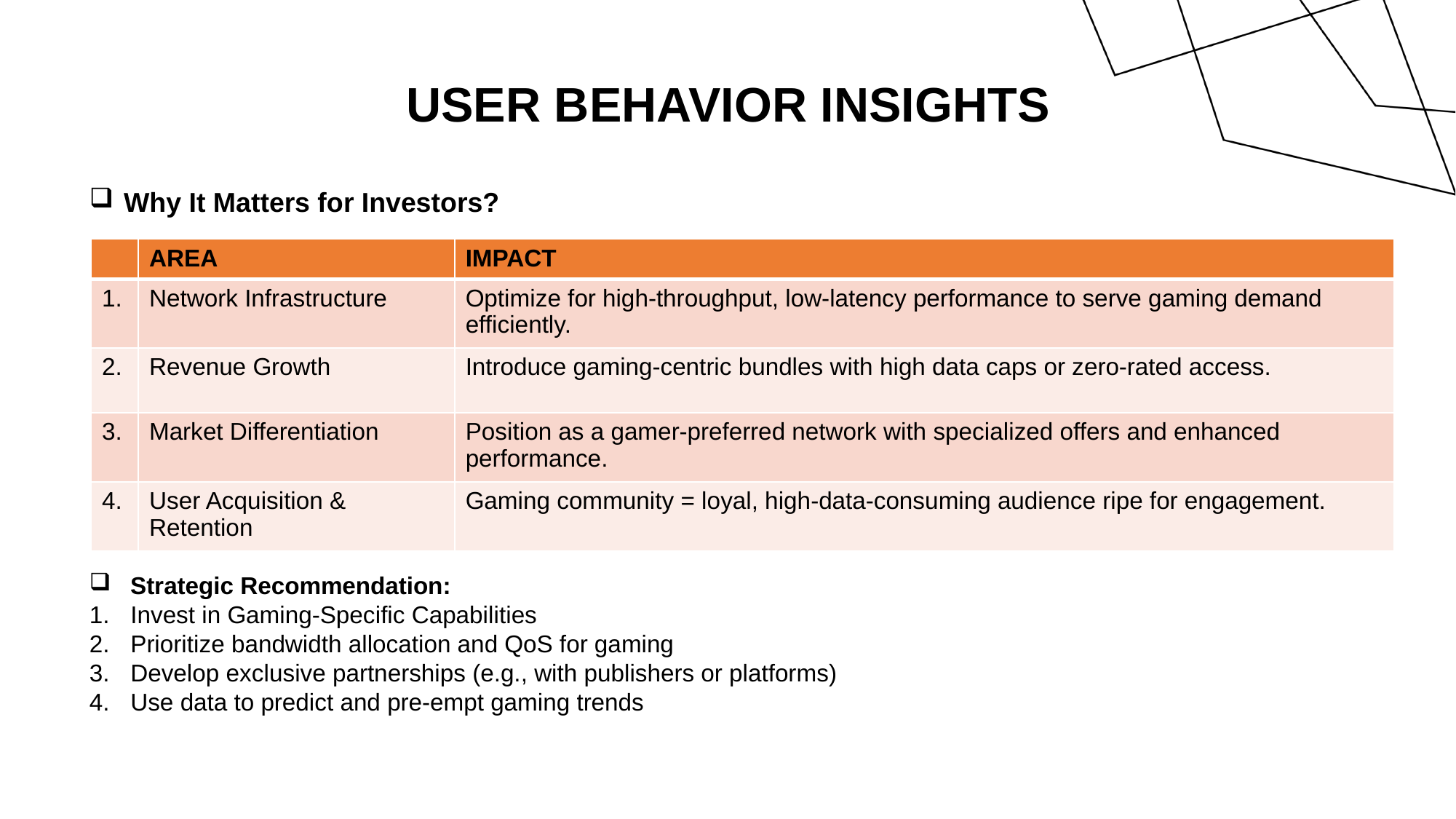

# User behavior Insights
Why It Matters for Investors?

	   						Impact

 Strategic Recommendation:
Invest in Gaming-Specific Capabilities
Prioritize bandwidth allocation and QoS for gaming
Develop exclusive partnerships (e.g., with publishers or platforms)
Use data to predict and pre-empt gaming trends

|  | AREA | IMPACT |
| --- | --- | --- |
| 1. | Network Infrastructure | Optimize for high-throughput, low-latency performance to serve gaming demand efficiently. |
| 2. | Revenue Growth | Introduce gaming-centric bundles with high data caps or zero-rated access. |
| 3. | Market Differentiation | Position as a gamer-preferred network with specialized offers and enhanced performance. |
| 4. | User Acquisition & Retention | Gaming community = loyal, high-data-consuming audience ripe for engagement. |